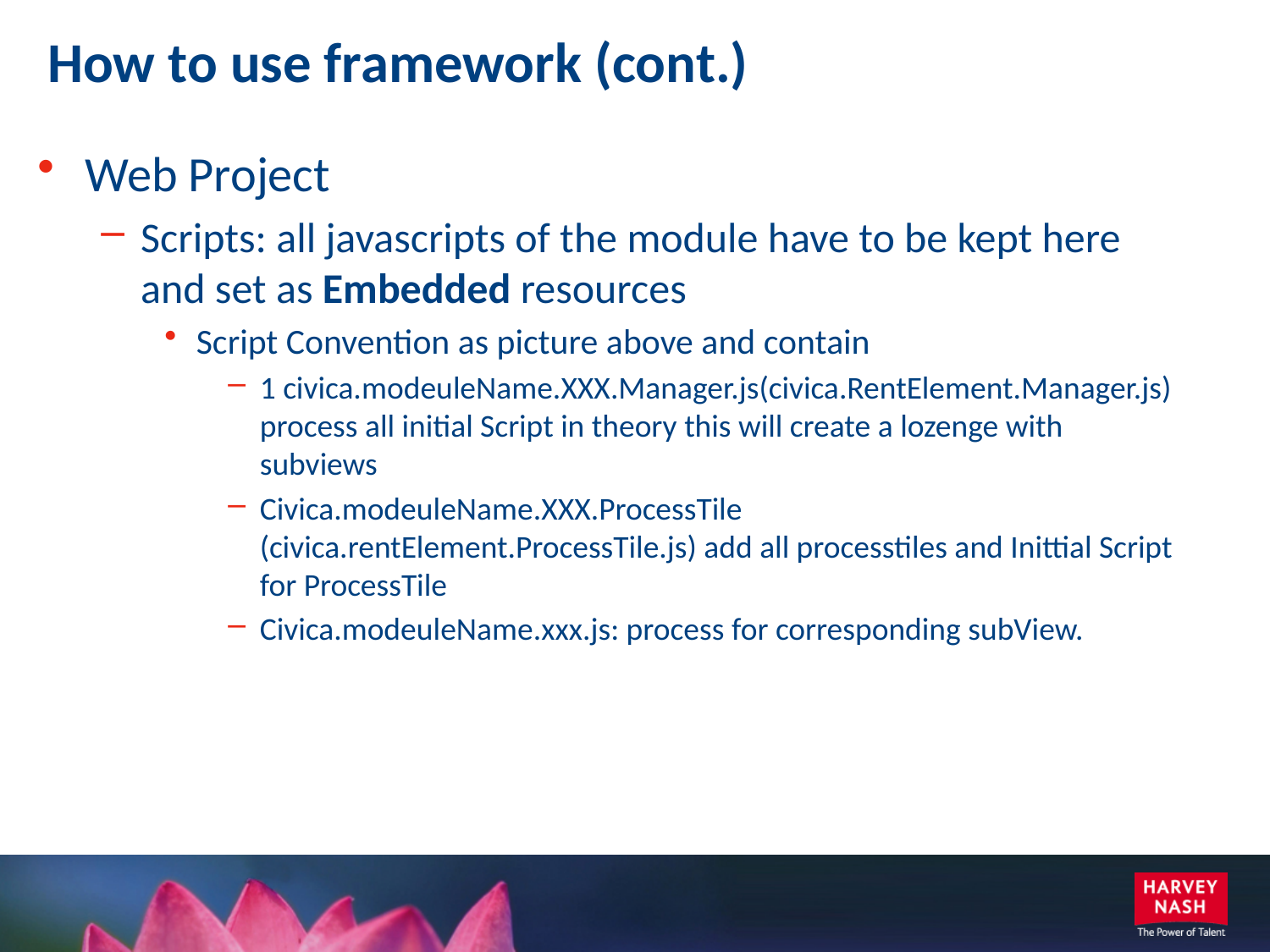

# How to use framework (cont.)
Web Project
Scripts: all javascripts of the module have to be kept here and set as Embedded resources
Script Convention as picture above and contain
1 civica.modeuleName.XXX.Manager.js(civica.RentElement.Manager.js) process all initial Script in theory this will create a lozenge with subviews
Civica.modeuleName.XXX.ProcessTile (civica.rentElement.ProcessTile.js) add all processtiles and Inittial Script for ProcessTile
Civica.modeuleName.xxx.js: process for corresponding subView.